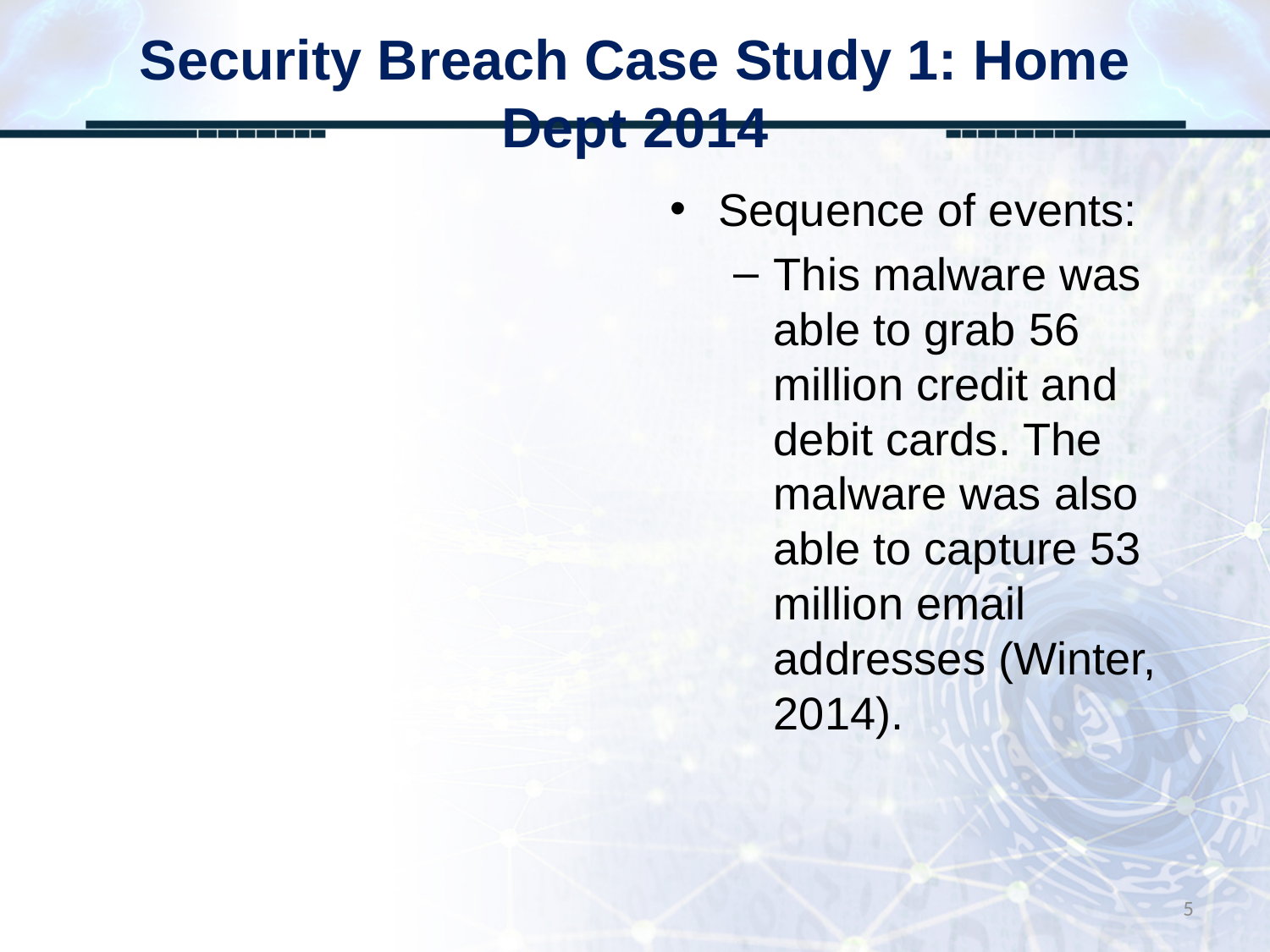

# Security Breach Case Study 1: Home Dept 2014
Sequence of events:
This malware was able to grab 56 million credit and debit cards. The malware was also able to capture 53 million email addresses (Winter, 2014).
5